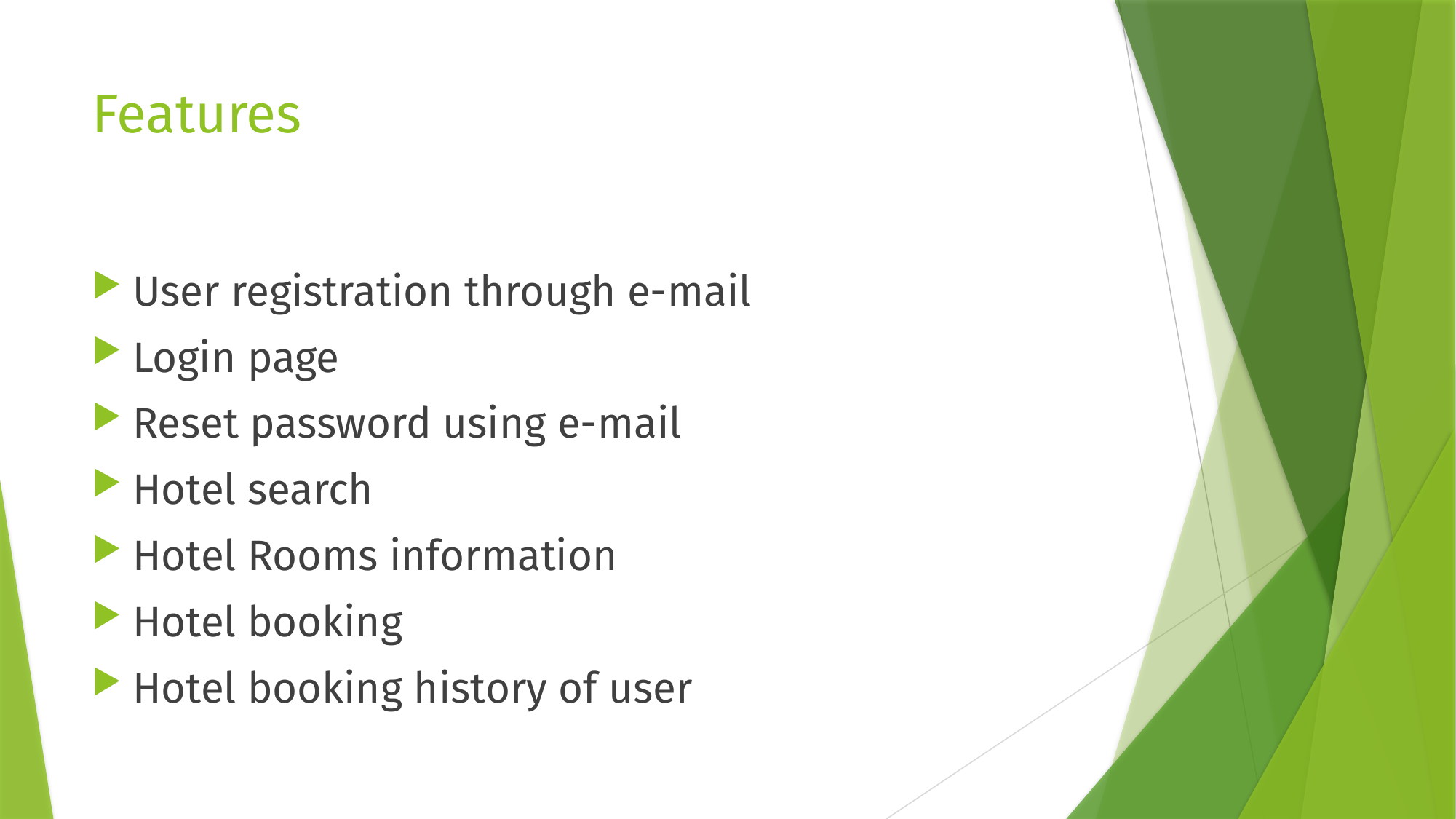

# Features
User registration through e-mail
Login page
Reset password using e-mail
Hotel search
Hotel Rooms information
Hotel booking
Hotel booking history of user